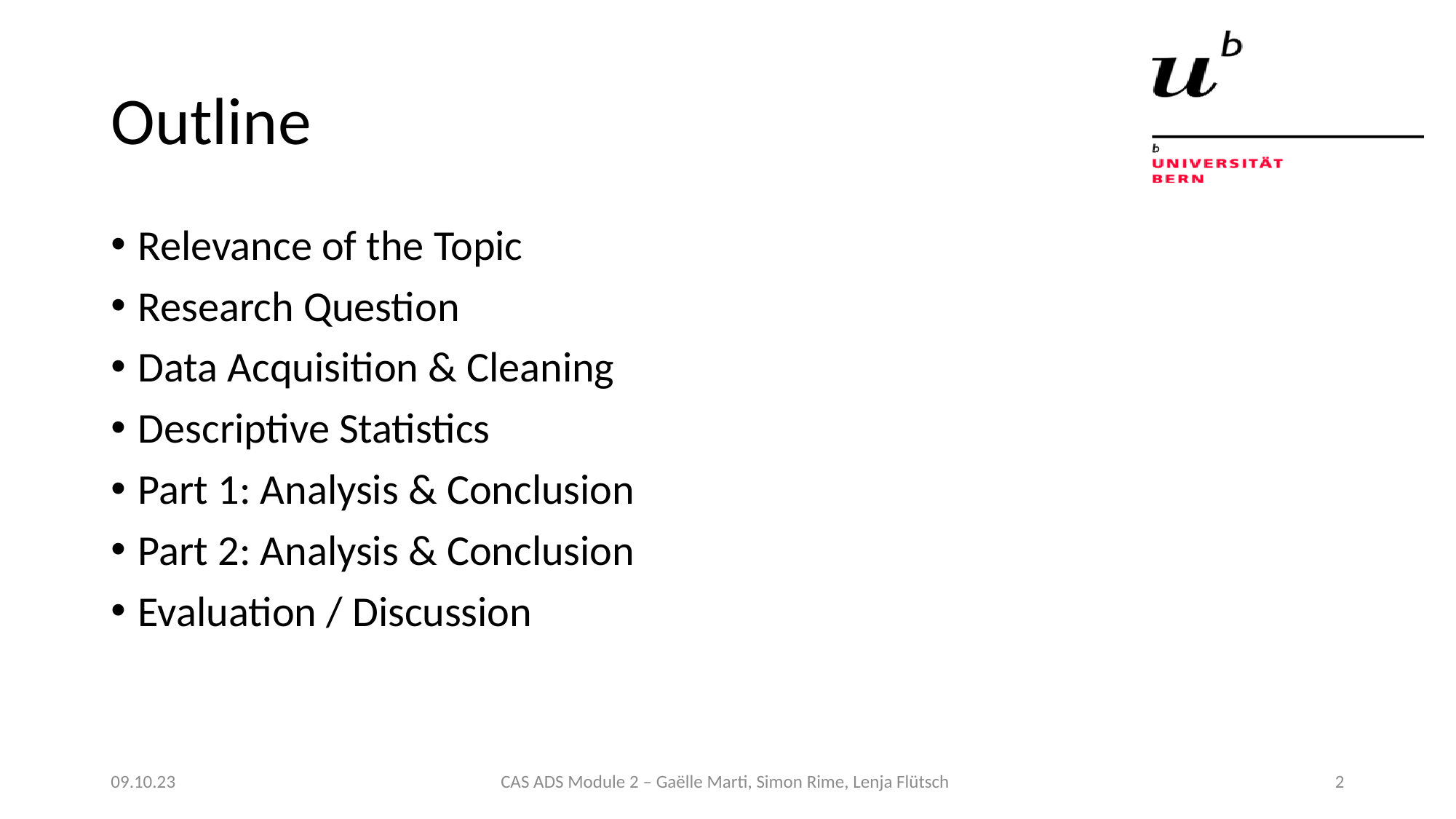

# Outline
Relevance of the Topic
Research Question
Data Acquisition & Cleaning
Descriptive Statistics
Part 1: Analysis & Conclusion
Part 2: Analysis & Conclusion
Evaluation / Discussion
09.10.23
CAS ADS Module 2 – Gaëlle Marti, Simon Rime, Lenja Flütsch
2